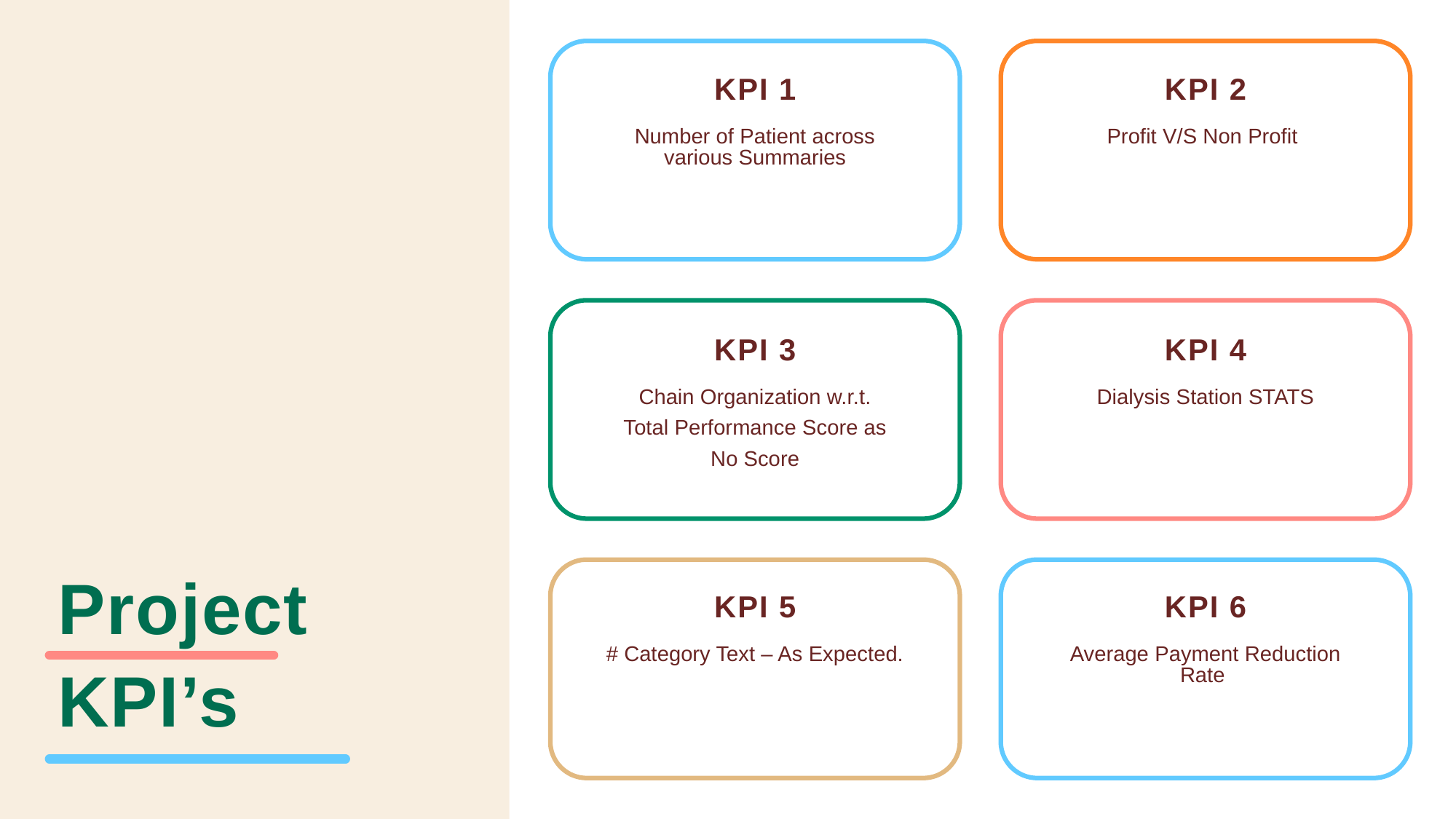

KPI 1
KPI 2
Number of Patient across various Summaries

Profit V/S Non Profit

KPI 3
KPI 4
Chain Organization w.r.t.
Total Performance Score as
No Score

Dialysis Station STATS

# Project KPI’s
KPI 5
KPI 6
# Category Text – As Expected.

Average Payment Reduction Rate